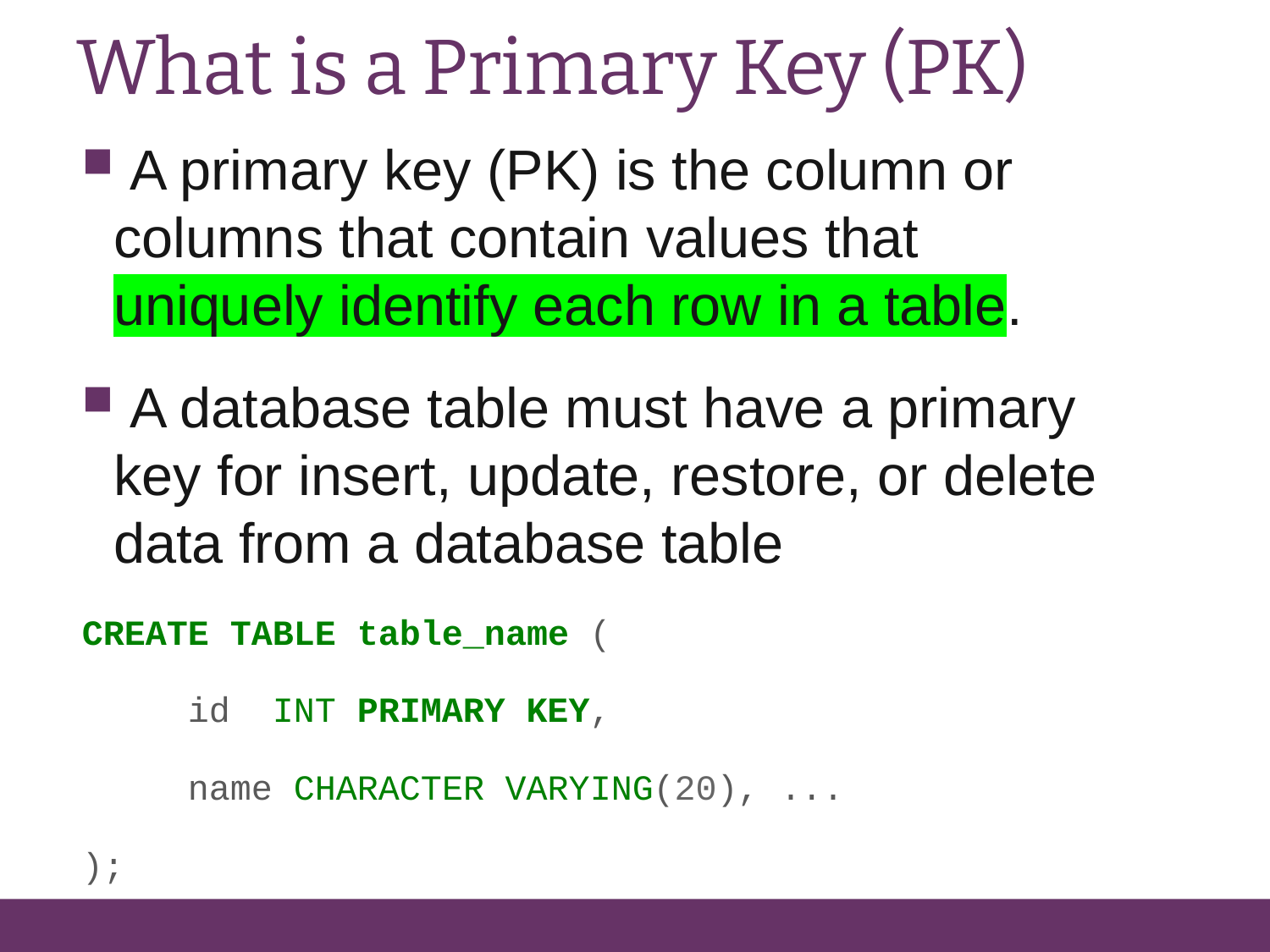

# What is a Primary Key (PK)
26
 A primary key (PK) is the column or columns that contain values that uniquely identify each row in a table.
 A database table must have a primary key for insert, update, restore, or delete data from a database table
CREATE TABLE table_name (
     id  INT PRIMARY KEY,
     name CHARACTER VARYING(20), ...
);